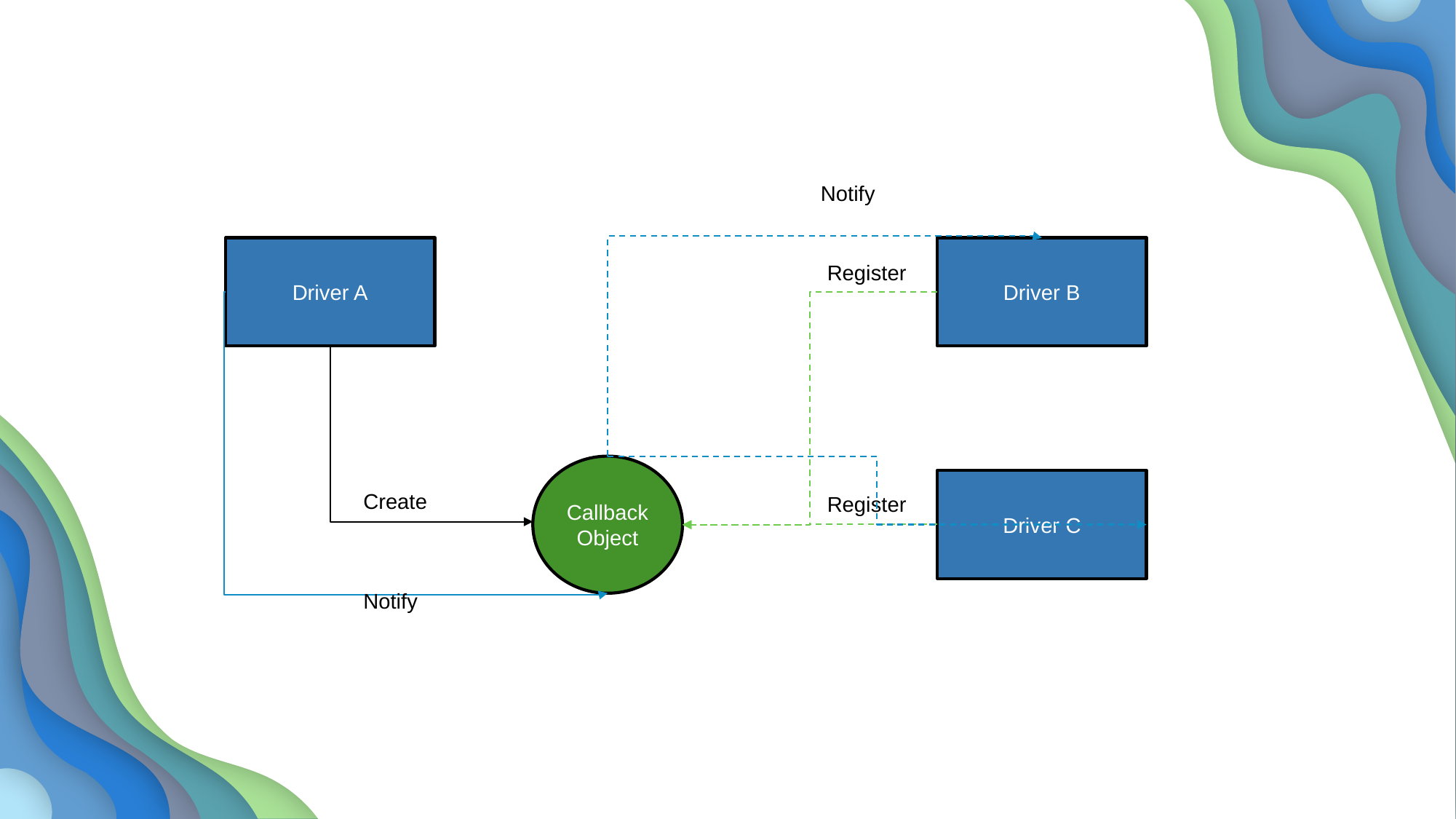

Notify
Driver A
Driver B
Register
Callback
Object
Driver C
Create
Register
Notify